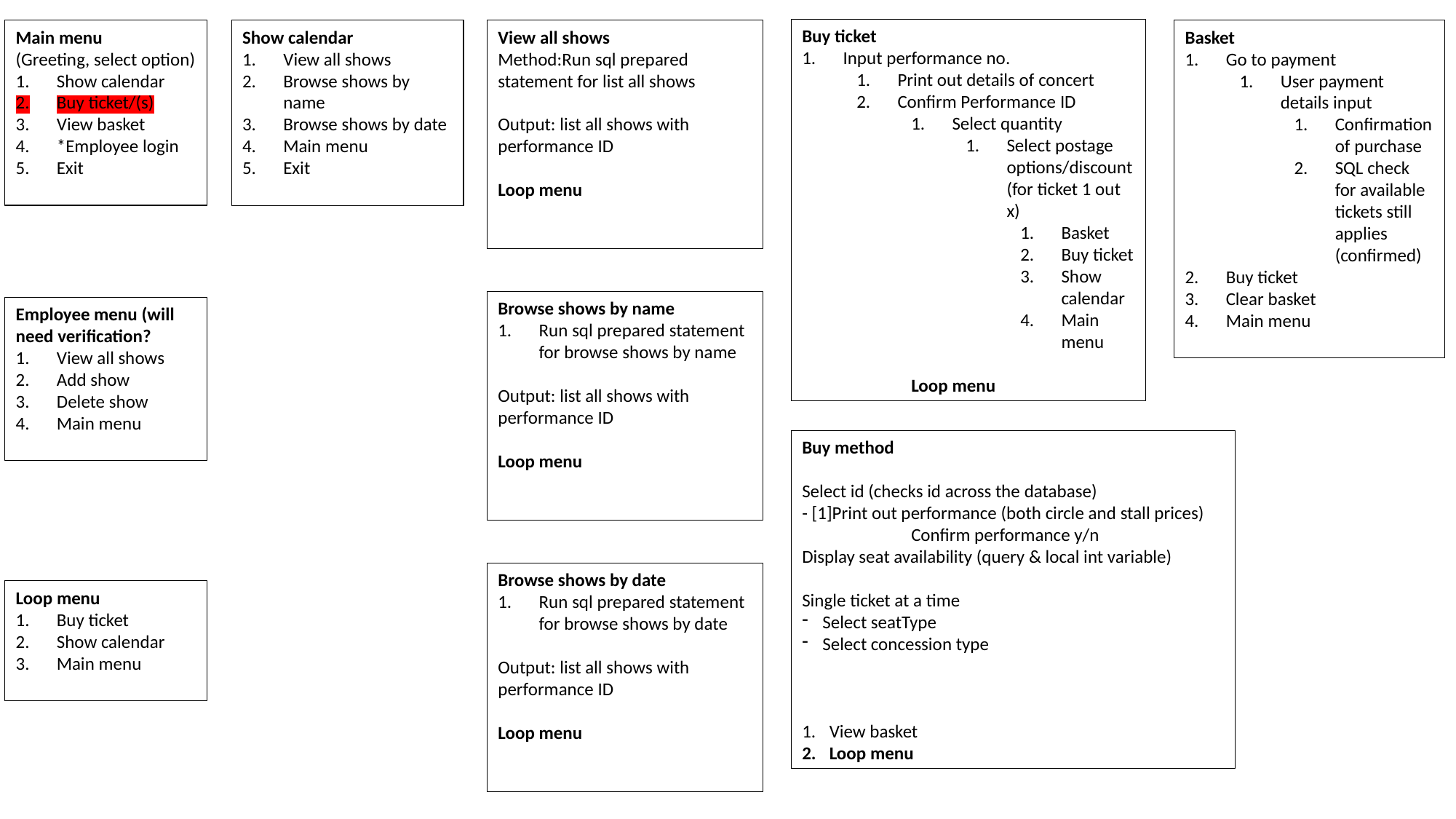

Buy ticket
Input performance no.
Print out details of concert
Confirm Performance ID
Select quantity
Select postage options/discount (for ticket 1 out x)
Basket
Buy ticket
Show calendar
Main menu

	Loop menu
View all shows
Method:Run sql prepared statement for list all shows

Output: list all shows with performance ID

Loop menu

Basket
Go to payment
User payment details input
Confirmation of purchase
SQL check for available tickets still applies (confirmed)
Buy ticket
Clear basket
Main menu

Main menu
(Greeting, select option)
Show calendar
Buy ticket/(s)
View basket
*Employee login
Exit

Show calendar
View all shows
Browse shows by name
Browse shows by date
Main menu
Exit

Browse shows by name
Run sql prepared statement for browse shows by name

Output: list all shows with performance ID

Loop menu

Employee menu (will need verification?
View all shows
Add show
Delete show
Main menu

Buy method

Select id (checks id across the database)
- [1]Print out performance (both circle and stall prices)
	Confirm performance y/n
Display seat availability (query & local int variable)

Single ticket at a time
Select seatType
Select concession type

View basket
Loop menu
Browse shows by date
Run sql prepared statement for browse shows by date

Output: list all shows with performance ID

Loop menu

Loop menu
Buy ticket
Show calendar
Main menu